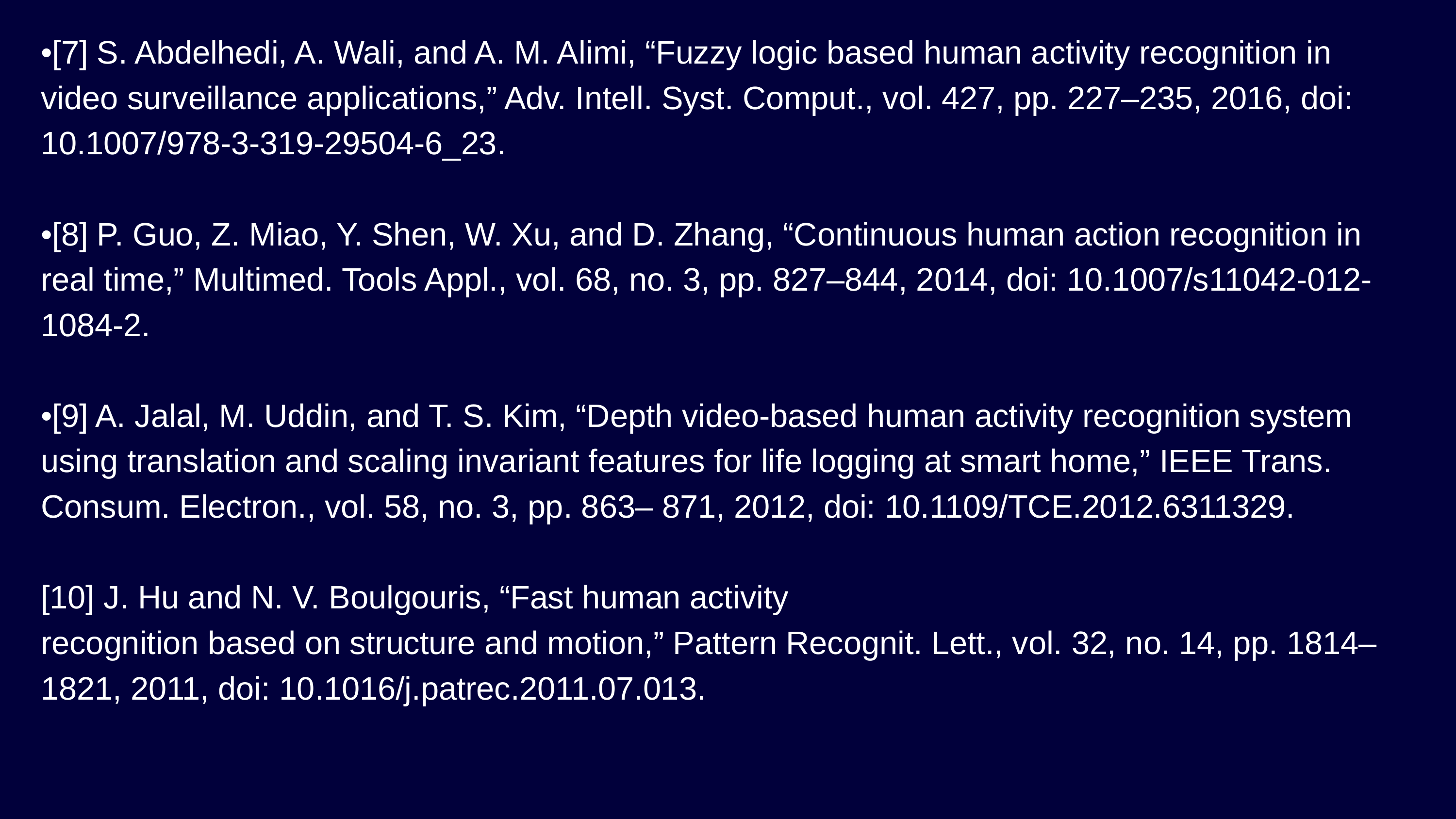

•[7] S. Abdelhedi, A. Wali, and A. M. Alimi, “Fuzzy logic based human activity recognition in video surveillance applications,” Adv. Intell. Syst. Comput., vol. 427, pp. 227–235, 2016, doi: 10.1007/978-3-319-29504-6_23.

•[8] P. Guo, Z. Miao, Y. Shen, W. Xu, and D. Zhang, “Continuous human action recognition in real time,” Multimed. Tools Appl., vol. 68, no. 3, pp. 827–844, 2014, doi: 10.1007/s11042-012-1084-2.

•[9] A. Jalal, M. Uddin, and T. S. Kim, “Depth video-based human activity recognition system using translation and scaling invariant features for life logging at smart home,” IEEE Trans. Consum. Electron., vol. 58, no. 3, pp. 863– 871, 2012, doi: 10.1109/TCE.2012.6311329.

[10] J. Hu and N. V. Boulgouris, “Fast human activity
recognition based on structure and motion,” Pattern Recognit. Lett., vol. 32, no. 14, pp. 1814–1821, 2011, doi: 10.1016/j.patrec.2011.07.013.